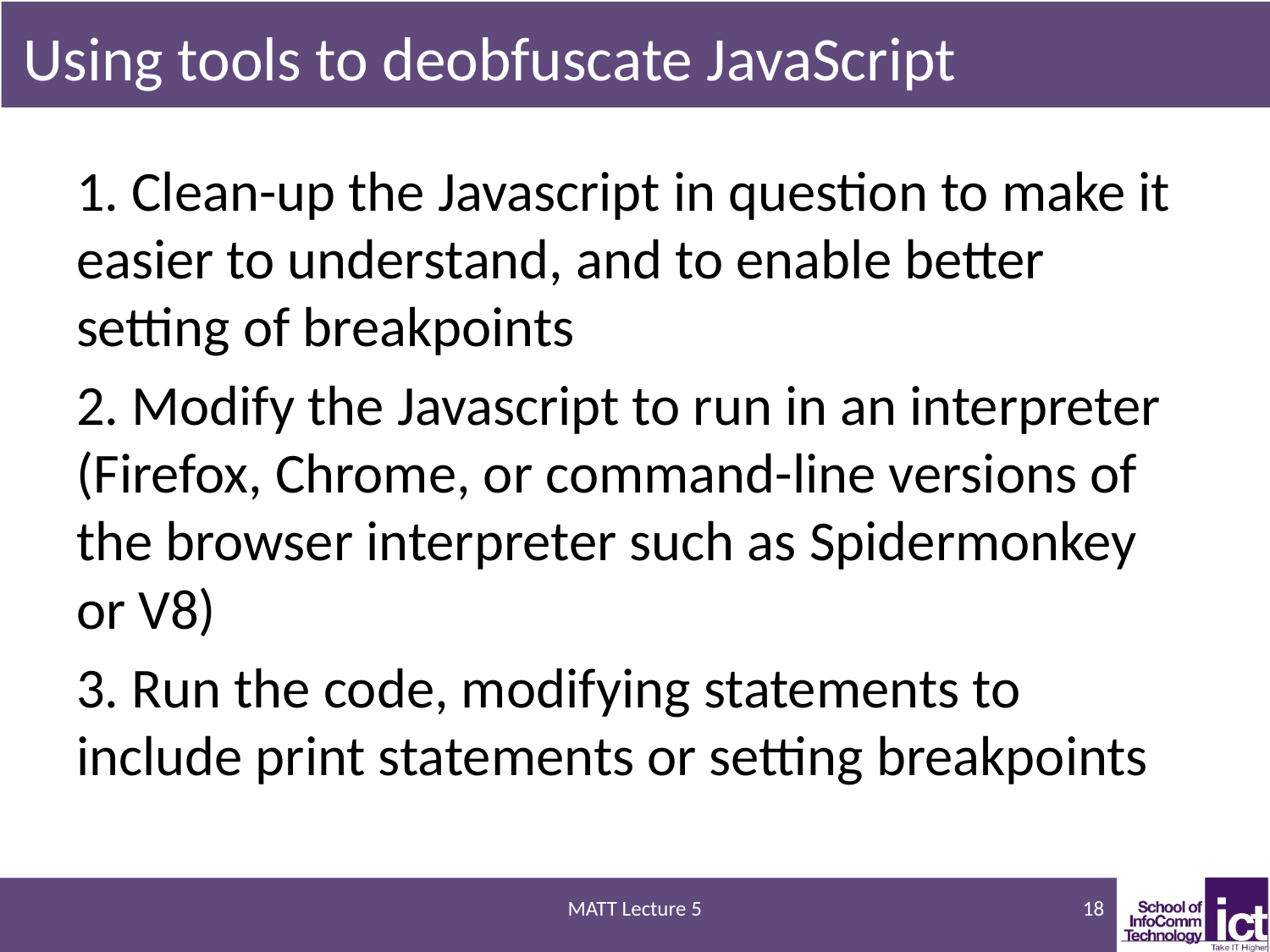

# Using tools to deobfuscate JavaScript
1. Clean-up the Javascript in question to make it easier to understand, and to enable better setting of breakpoints
2. Modify the Javascript to run in an interpreter (Firefox, Chrome, or command-line versions of the browser interpreter such as Spidermonkey or V8)
3. Run the code, modifying statements to include print statements or setting breakpoints
MATT Lecture 5
18